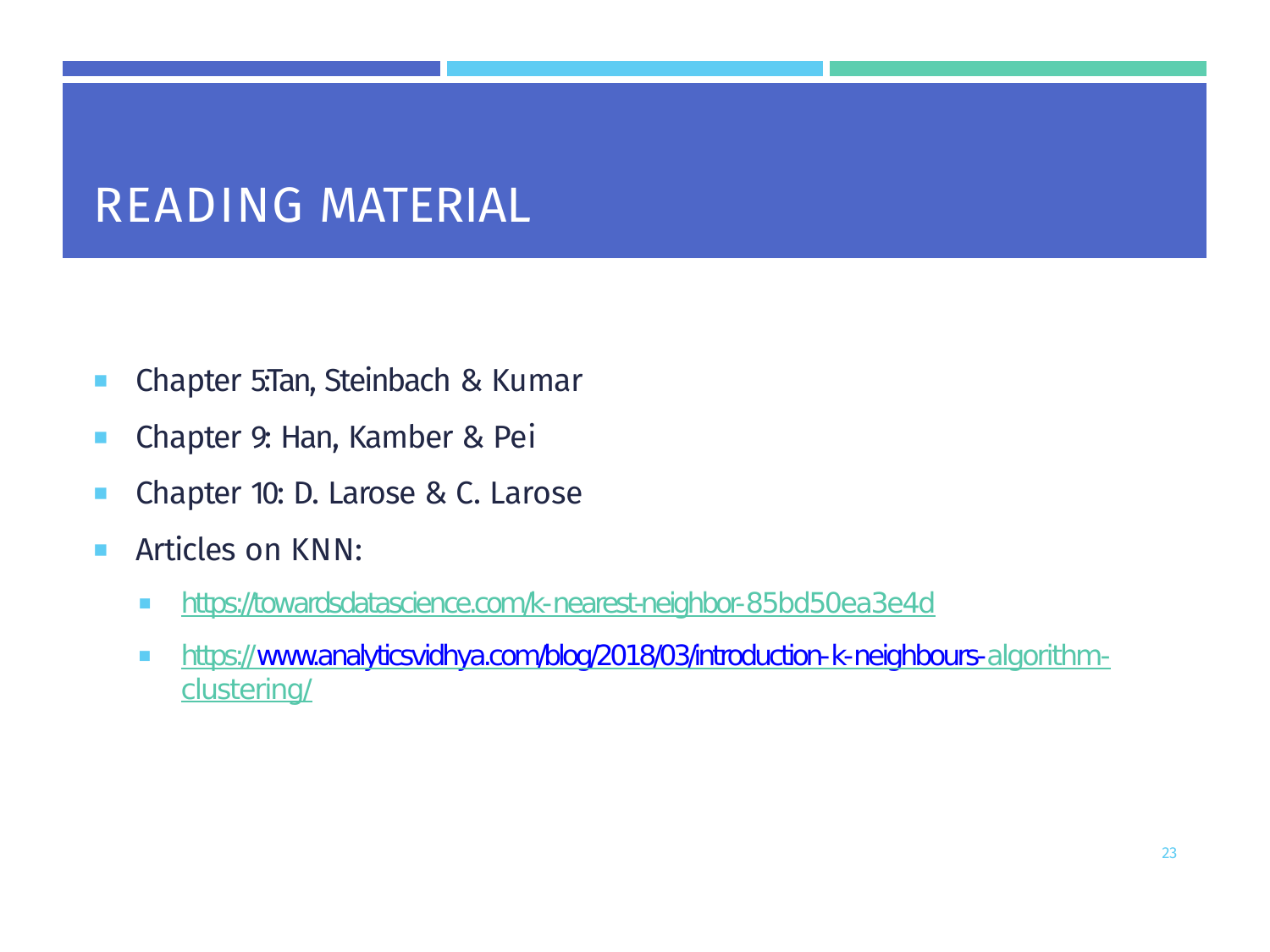

|  |  |  |
| --- | --- | --- |
| READING MATERIAL |  |  |
Chapter 5:Tan, Steinbach & Kumar
Chapter 9: Han, Kamber & Pei
Chapter 10: D. Larose & C. Larose
Articles on KNN:
https://towardsdatascience.com/k-nearest-neighbor-85bd50ea3e4d
https://www.analyticsvidhya.com/blog/2018/03/introduction-k-neighbours-algorithm- clustering/
23